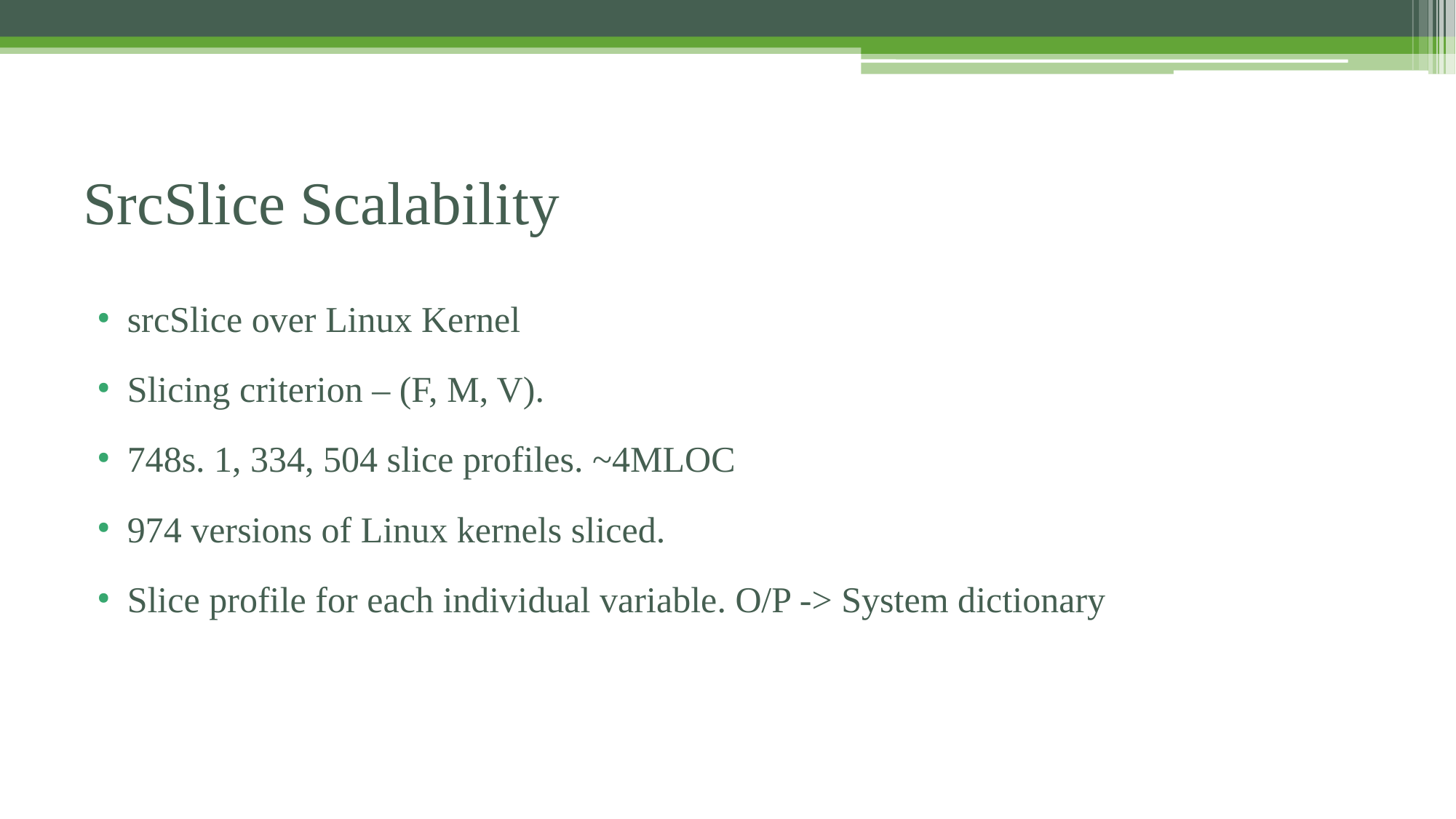

# SrcSlice Scalability
srcSlice over Linux Kernel
Slicing criterion – (F, M, V).
748s. 1, 334, 504 slice profiles. ~4MLOC
974 versions of Linux kernels sliced.
Slice profile for each individual variable. O/P -> System dictionary